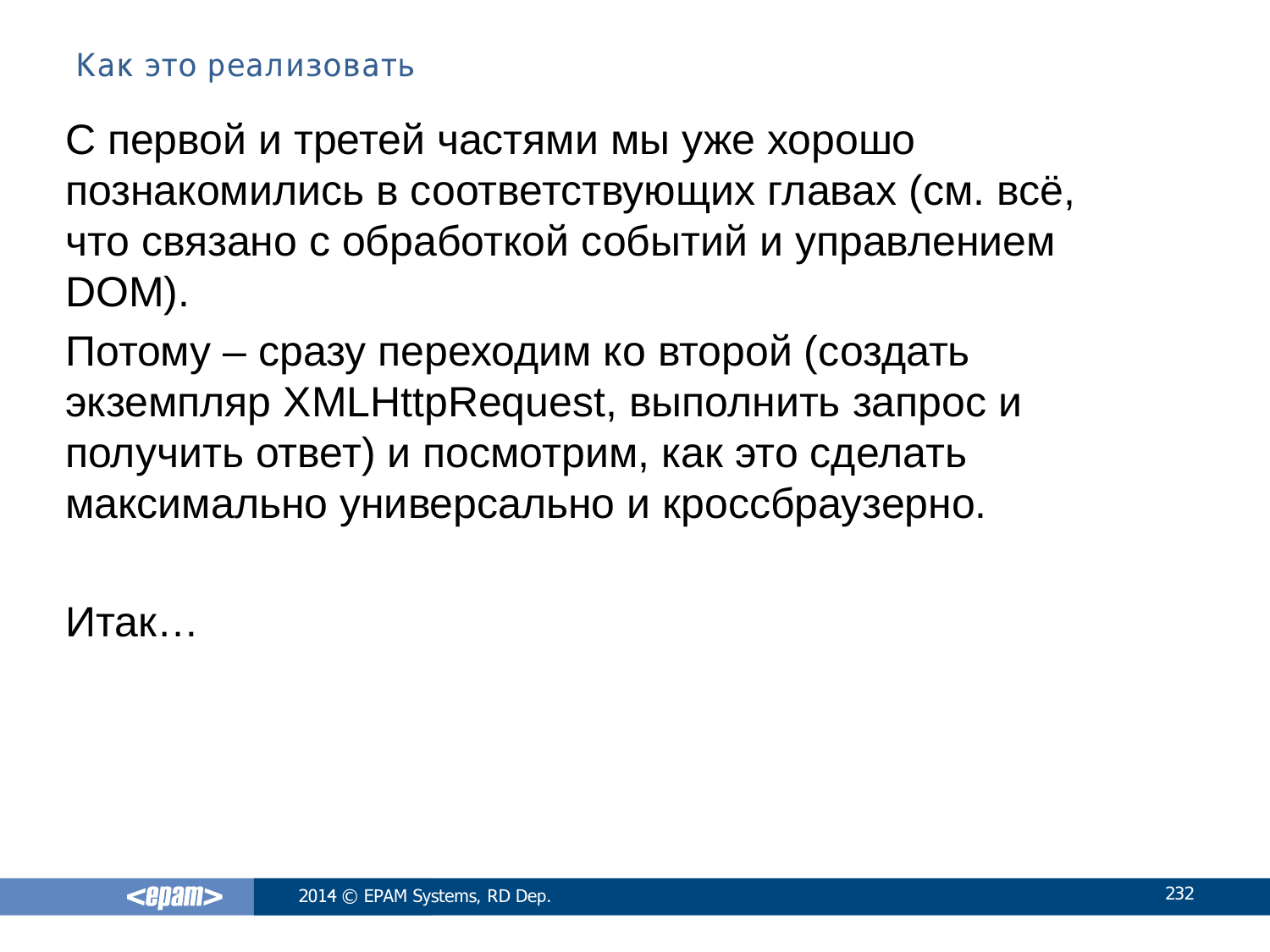

# Как это реализовать
С первой и третей частями мы уже хорошо познакомились в соответствующих главах (см. всё, что связано с обработкой событий и управлением DOM).
Потому – сразу переходим ко второй (создать экземпляр XMLHttpRequest, выполнить запрос и получить ответ) и посмотрим, как это сделать максимально универсально и кроссбраузерно.

Итак…
232
2014 © EPAM Systems, RD Dep.